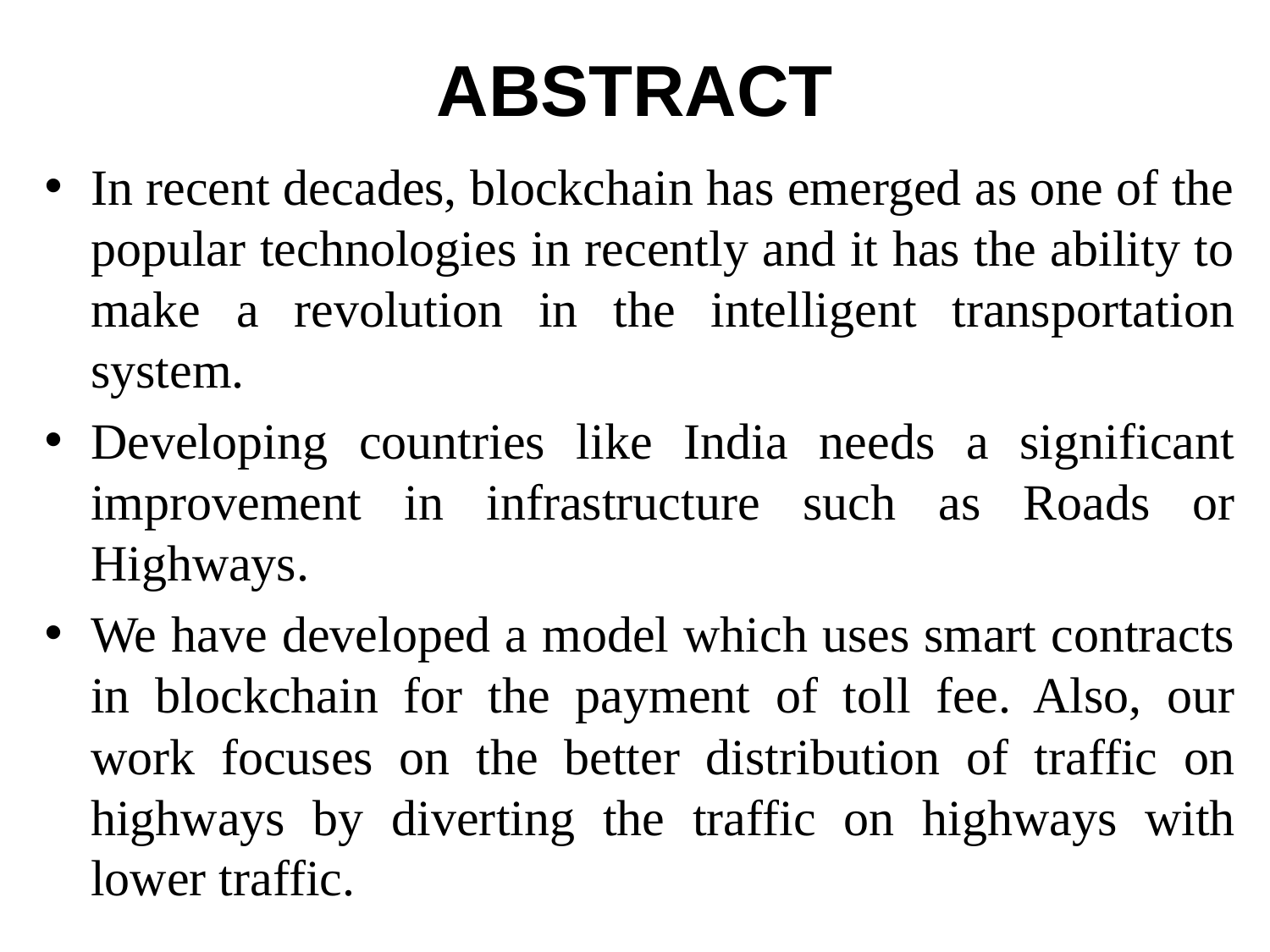

# ABSTRACT
In recent decades, blockchain has emerged as one of the popular technologies in recently and it has the ability to make a revolution in the intelligent transportation system.
Developing countries like India needs a significant improvement in infrastructure such as Roads or Highways.
We have developed a model which uses smart contracts in blockchain for the payment of toll fee. Also, our work focuses on the better distribution of traffic on highways by diverting the traffic on highways with lower traffic.